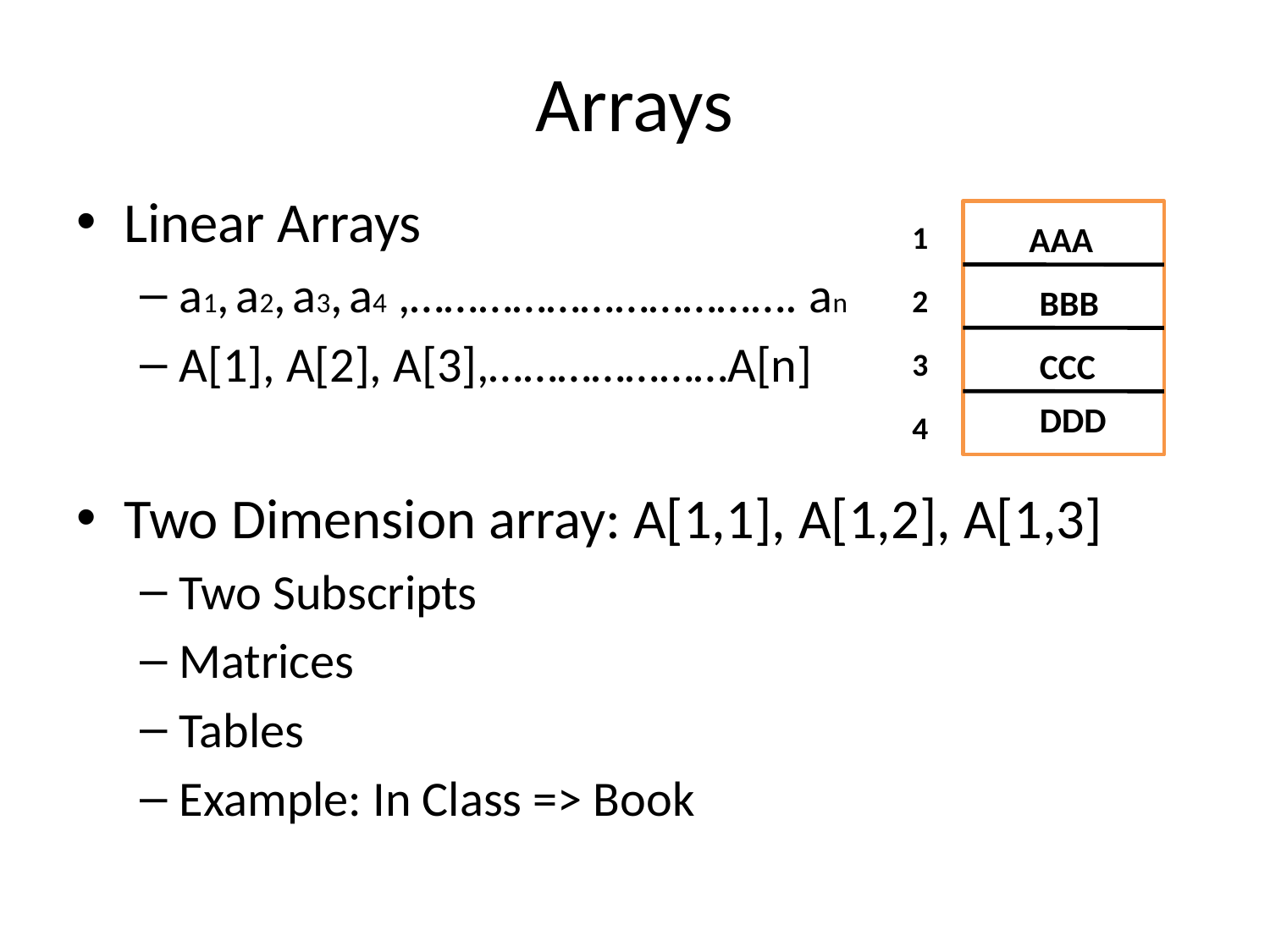

# Arrays
Linear Arrays
a1, a2, a3, a4 ,……………………………. an
A[1], A[2], A[3],…………………A[n]

Two Dimension array: A[1,1], A[1,2], A[1,3]
Two Subscripts
Matrices
Tables
Example: In Class => Book

1
AAA
2
BBB
3
CCC
DDD
4